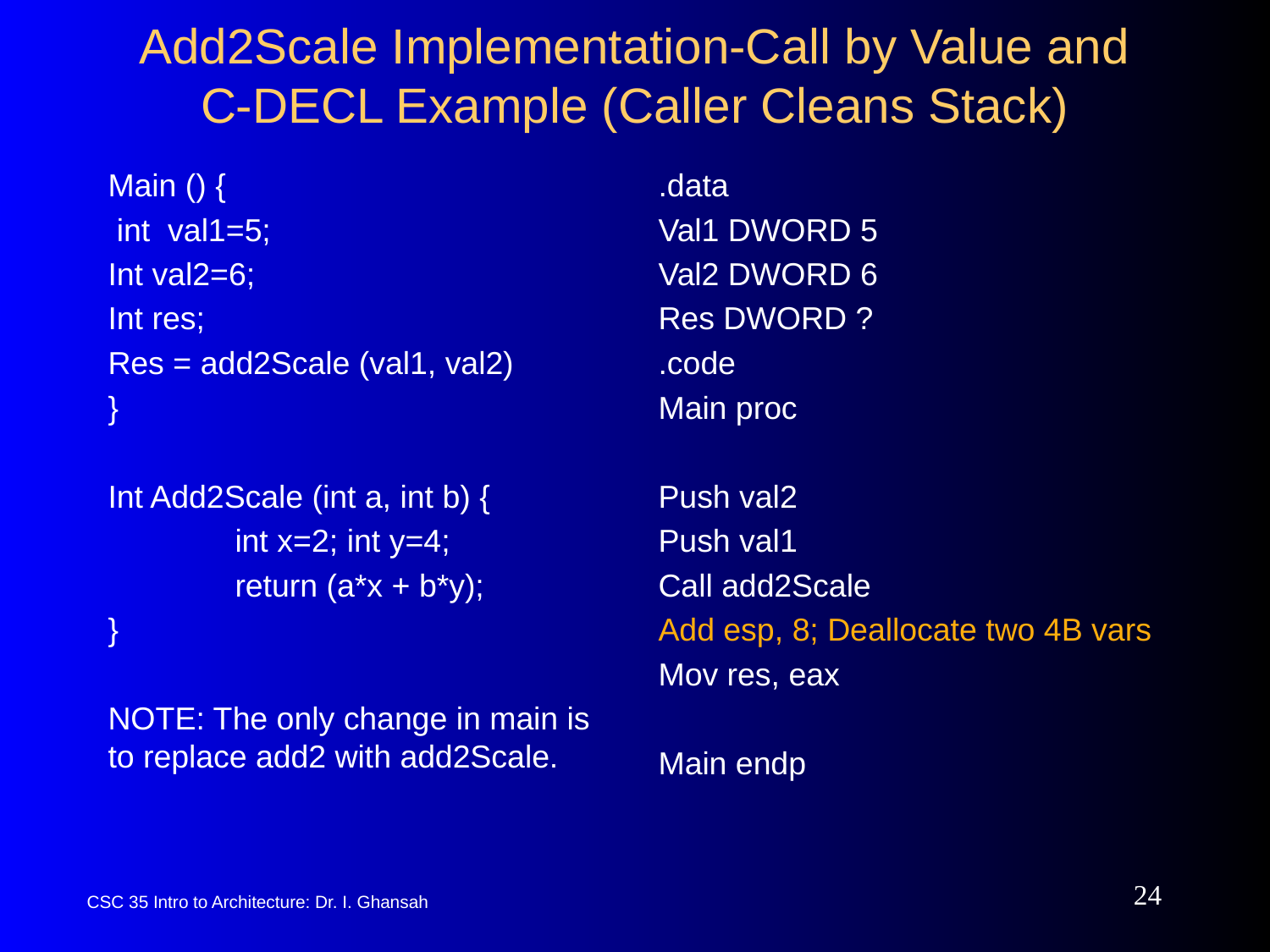

# Add2Scale Implementation-Call by Value and C-DECL Example (Caller Cleans Stack)
.data
Val1 DWORD 5
Val2 DWORD 6
Res DWORD ?
.code
Main proc

Push val2
Push val1
Call add2Scale
Add esp, 8; Deallocate two 4B vars
Mov res, eax

Main endp

Main () {
 int  val1=5;
Int val2=6;
Int res;
Res = add2Scale (val1, val2)
}

Int Add2Scale (int a, int b) {
	int x=2; int y=4;
	return (a*x + b*y);
}

NOTE: The only change in main is to replace add2 with add2Scale.
24
CSC 35 Intro to Architecture: Dr. I. Ghansah